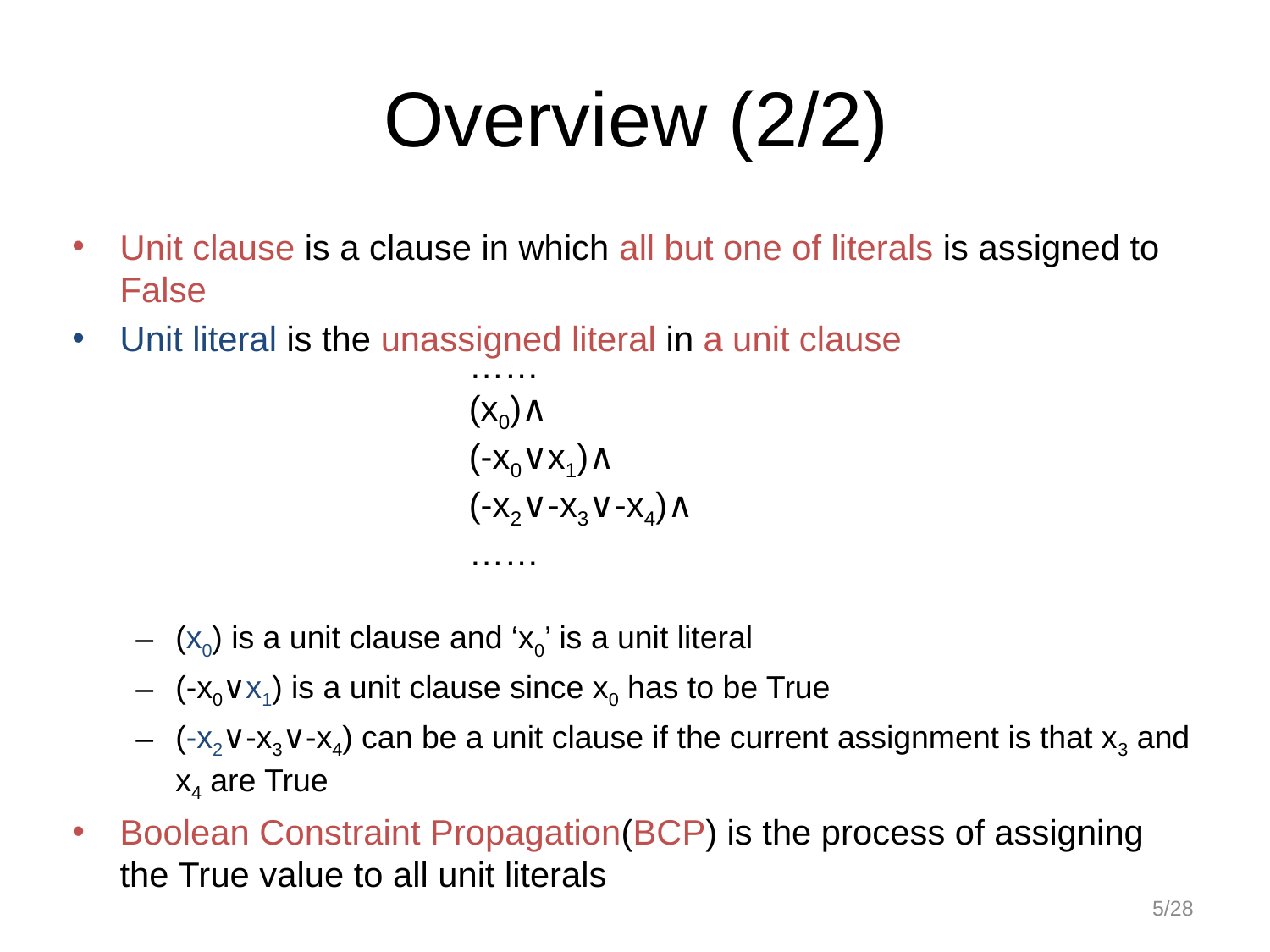

# Overview (2/2)
Unit clause is a clause in which all but one of literals is assigned to False
Unit literal is the unassigned literal in a unit clause

(x0) is a unit clause and ‘x0’ is a unit literal
(-x0∨x1) is a unit clause since x0 has to be True
(-x2∨-x3∨-x4) can be a unit clause if the current assignment is that x3 and x4 are True
Boolean Constraint Propagation(BCP) is the process of assigning the True value to all unit literals
……
(x0)∧
(-x0∨x1)∧
(-x2∨-x3∨-x4)∧
……

5/28